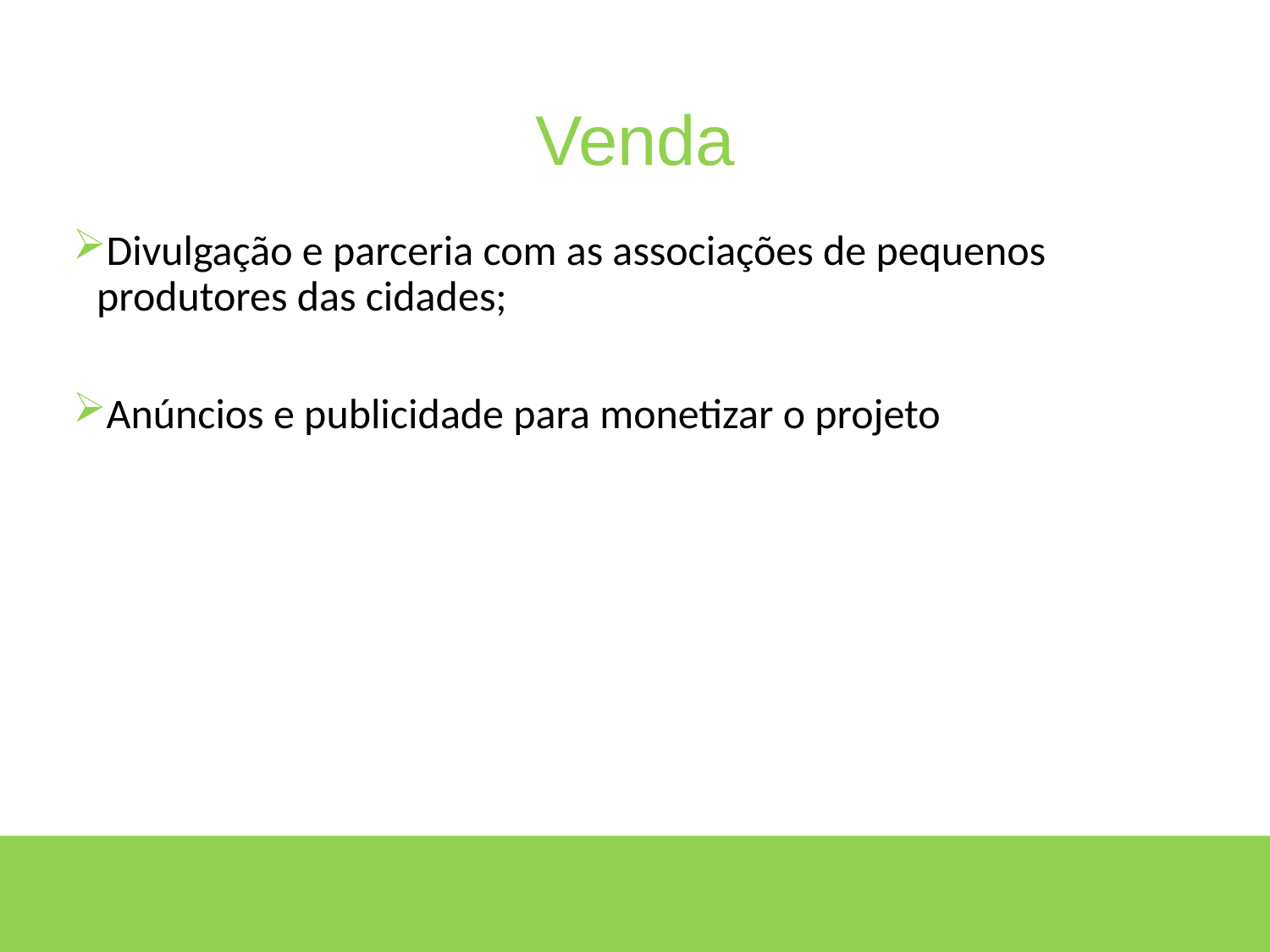

# Venda
Divulgação e parceria com as associações de pequenos produtores das cidades;

Anúncios e publicidade para monetizar o projeto